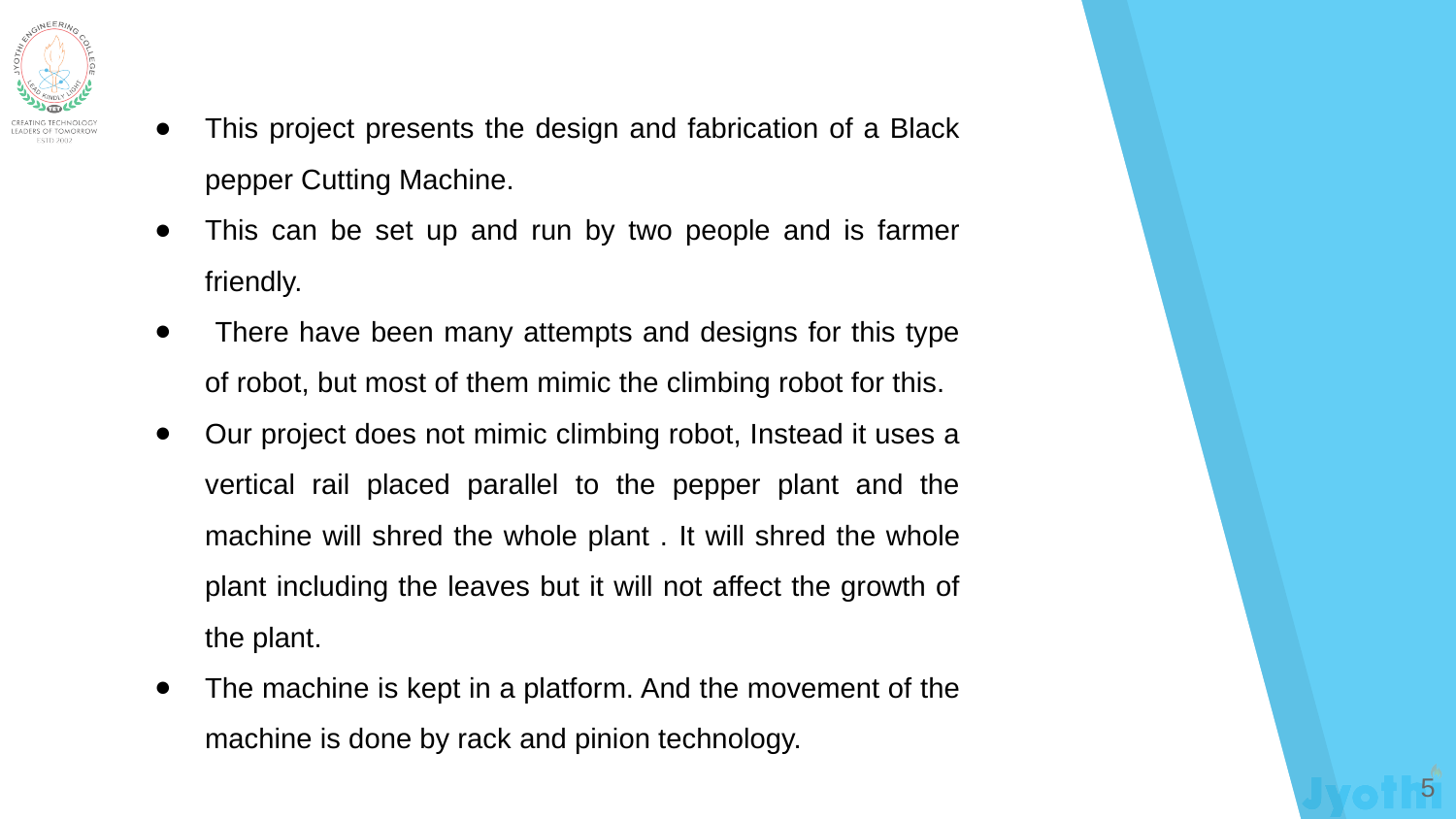

This project presents the design and fabrication of a Black pepper Cutting Machine.
This can be set up and run by two people and is farmer friendly.
 There have been many attempts and designs for this type of robot, but most of them mimic the climbing robot for this.
Our project does not mimic climbing robot, Instead it uses a vertical rail placed parallel to the pepper plant and the machine will shred the whole plant . It will shred the whole plant including the leaves but it will not affect the growth of the plant.
The machine is kept in a platform. And the movement of the machine is done by rack and pinion technology.
5